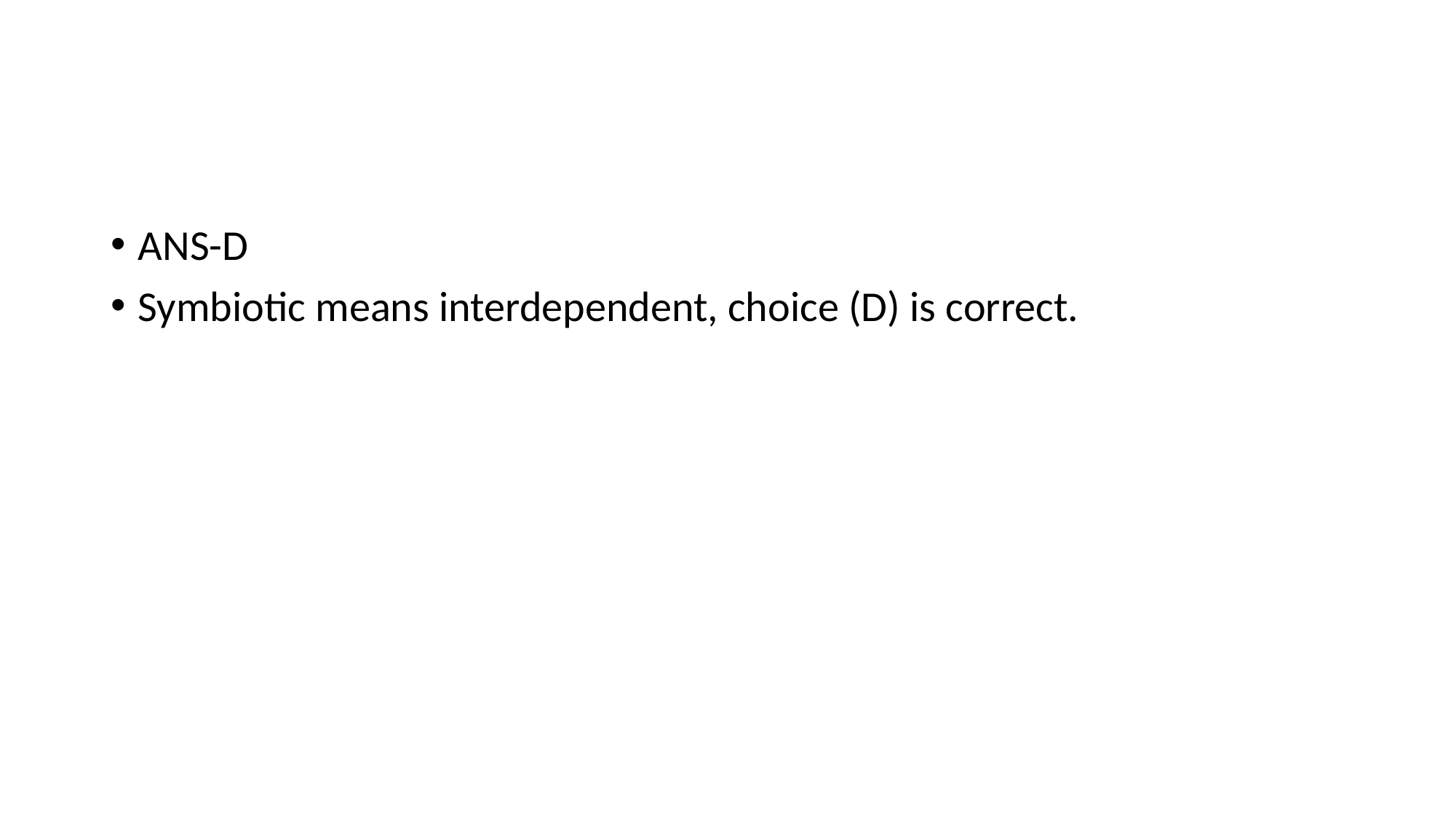

#
ANS-D
Symbiotic means interdependent, choice (D) is correct.